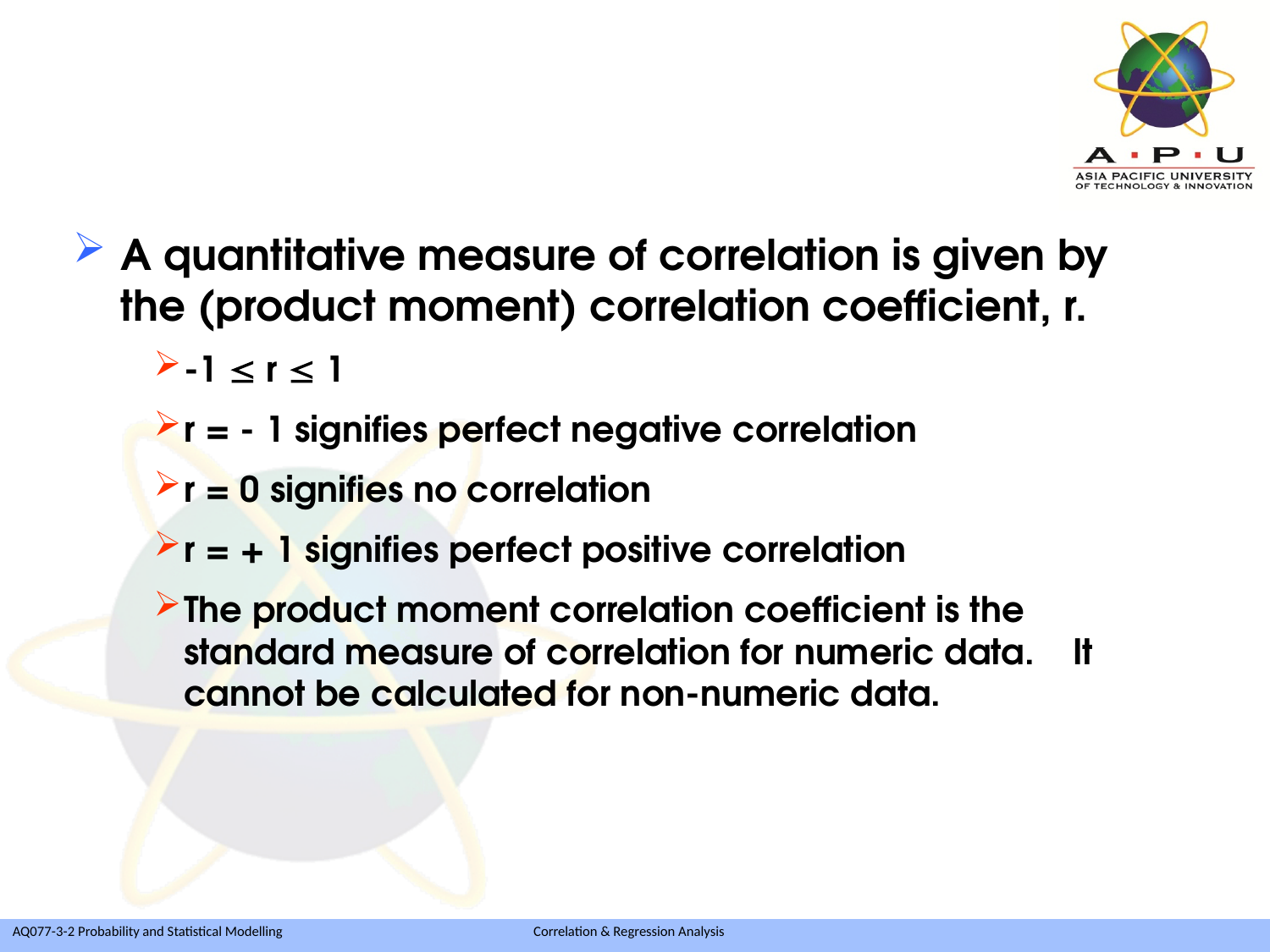

A quantitative measure of correlation is given by the (product moment) correlation coefficient, r.
-1 ≤ r ≤ 1
r = - 1 signifies perfect negative correlation
r = 0 signifies no correlation
r = + 1 signifies perfect positive correlation
The product moment correlation coefficient is the 	standard measure of correlation for numeric data. 	It cannot be calculated for non-numeric data.